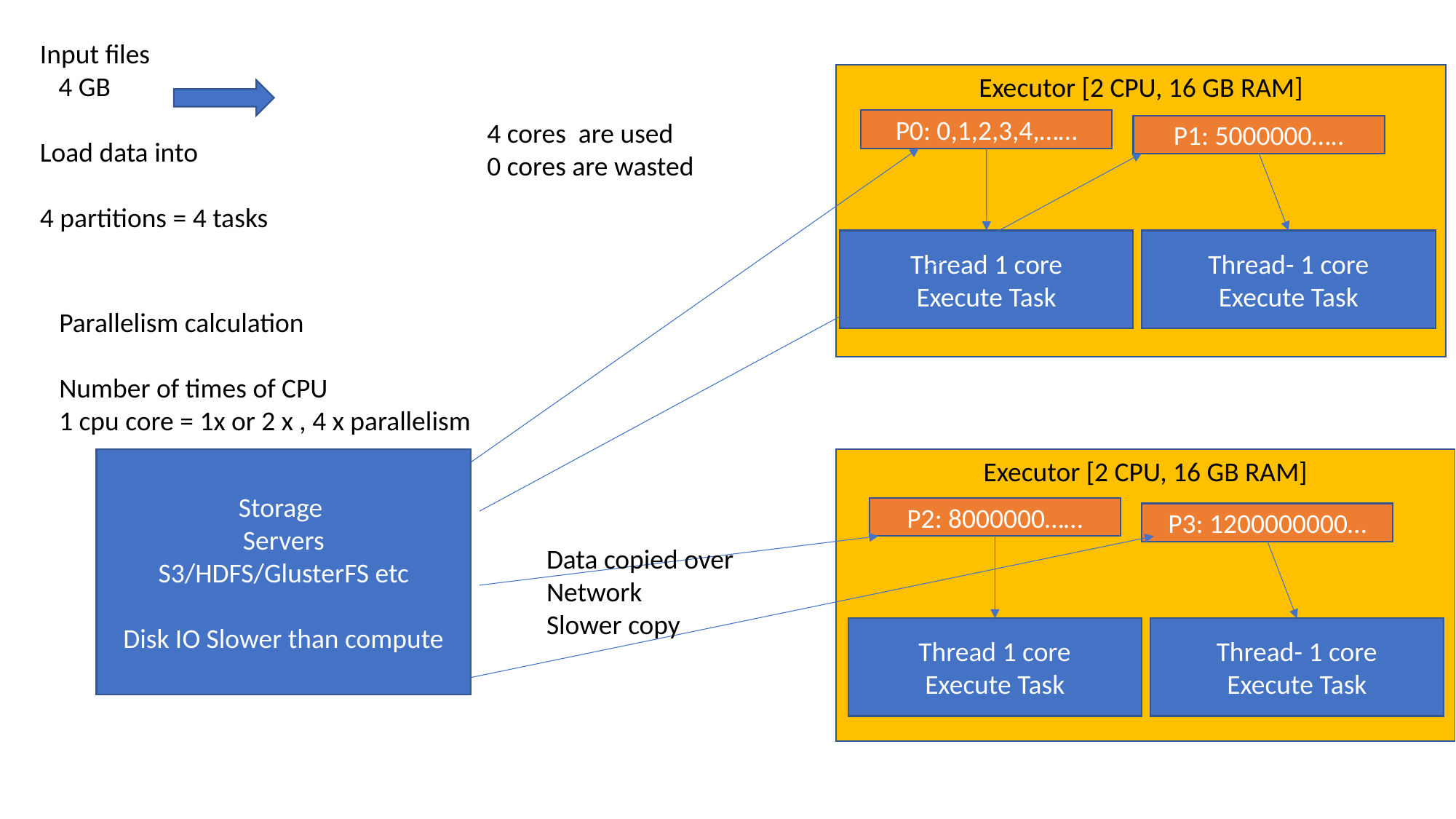

Input files
   4 GB

Load data into

4 partitions = 4 tasks
Executor [2 CPU, 16 GB RAM]

4 cores  are used
0 cores are wasted
P0: 0,1,2,3,4,……
P1: 5000000…..
Thread 1 core
Execute Task
Thread- 1 core
Execute Task
Parallelism calculation

Number of times of CPU
1 cpu core = 1x or 2 x , 4 x parallelism
Storage
Servers
S3/HDFS/GlusterFS etc

Disk IO Slower than compute
Executor [2 CPU, 16 GB RAM]
P2: 8000000……
P3: 1200000000…
Data copied over
Network
Slower copy
Thread 1 core
Execute Task
Thread- 1 core
Execute Task